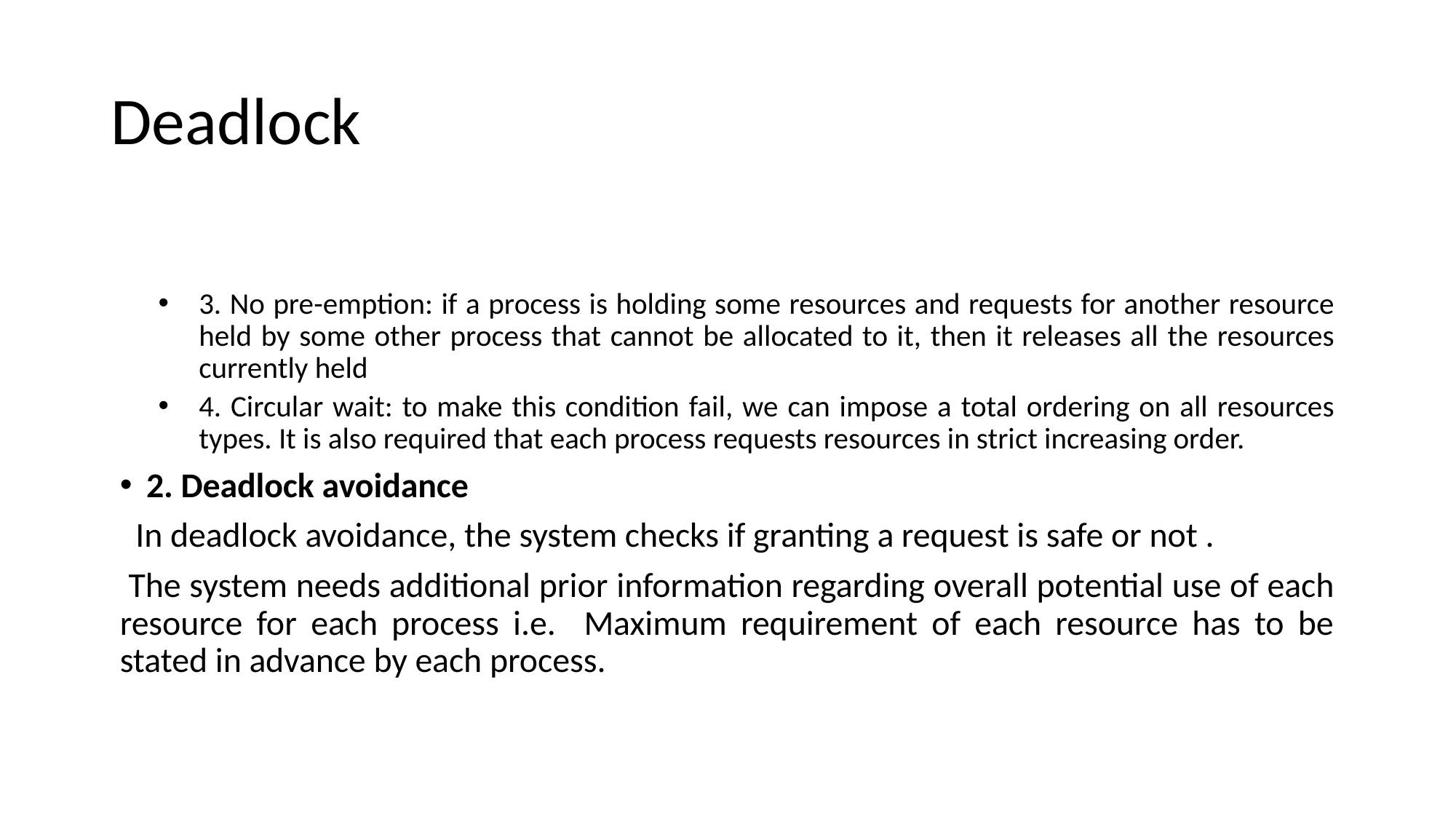

# Deadlock
3. No pre-emption: if a process is holding some resources and requests for another resource held by some other process that cannot be allocated to it, then it releases all the resources currently held
4. Circular wait: to make this condition fail, we can impose a total ordering on all resources types. It is also required that each process requests resources in strict increasing order.
2. Deadlock avoidance
  In deadlock avoidance, the system checks if granting a request is safe or not .
 The system needs additional prior information regarding overall potential use of each resource for each process i.e.  Maximum requirement of each resource has to be stated in advance by each process.